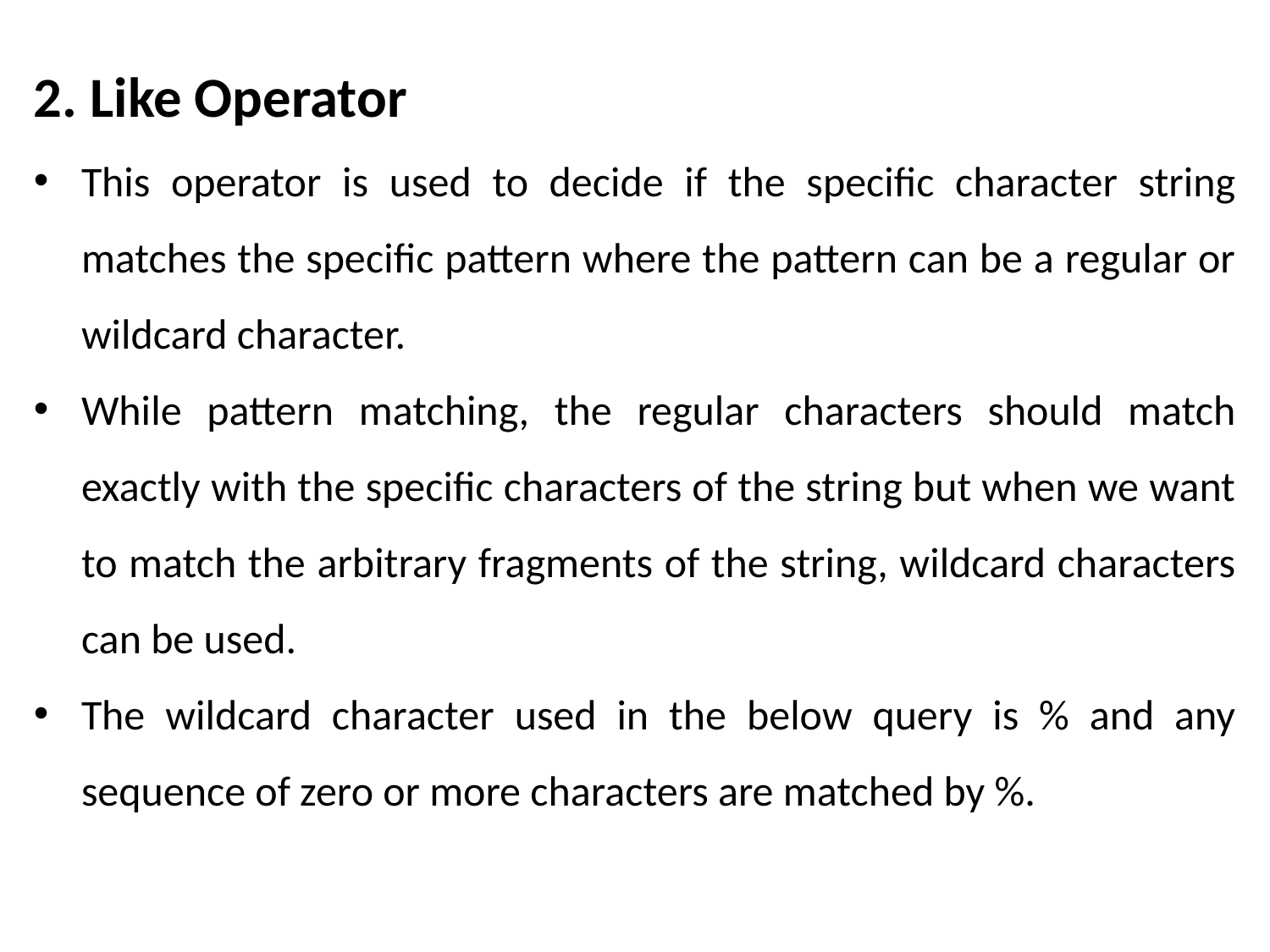

2. Like Operator
This operator is used to decide if the specific character string matches the specific pattern where the pattern can be a regular or wildcard character.
While pattern matching, the regular characters should match exactly with the specific characters of the string but when we want to match the arbitrary fragments of the string, wildcard characters can be used.
The wildcard character used in the below query is % and any sequence of zero or more characters are matched by %.